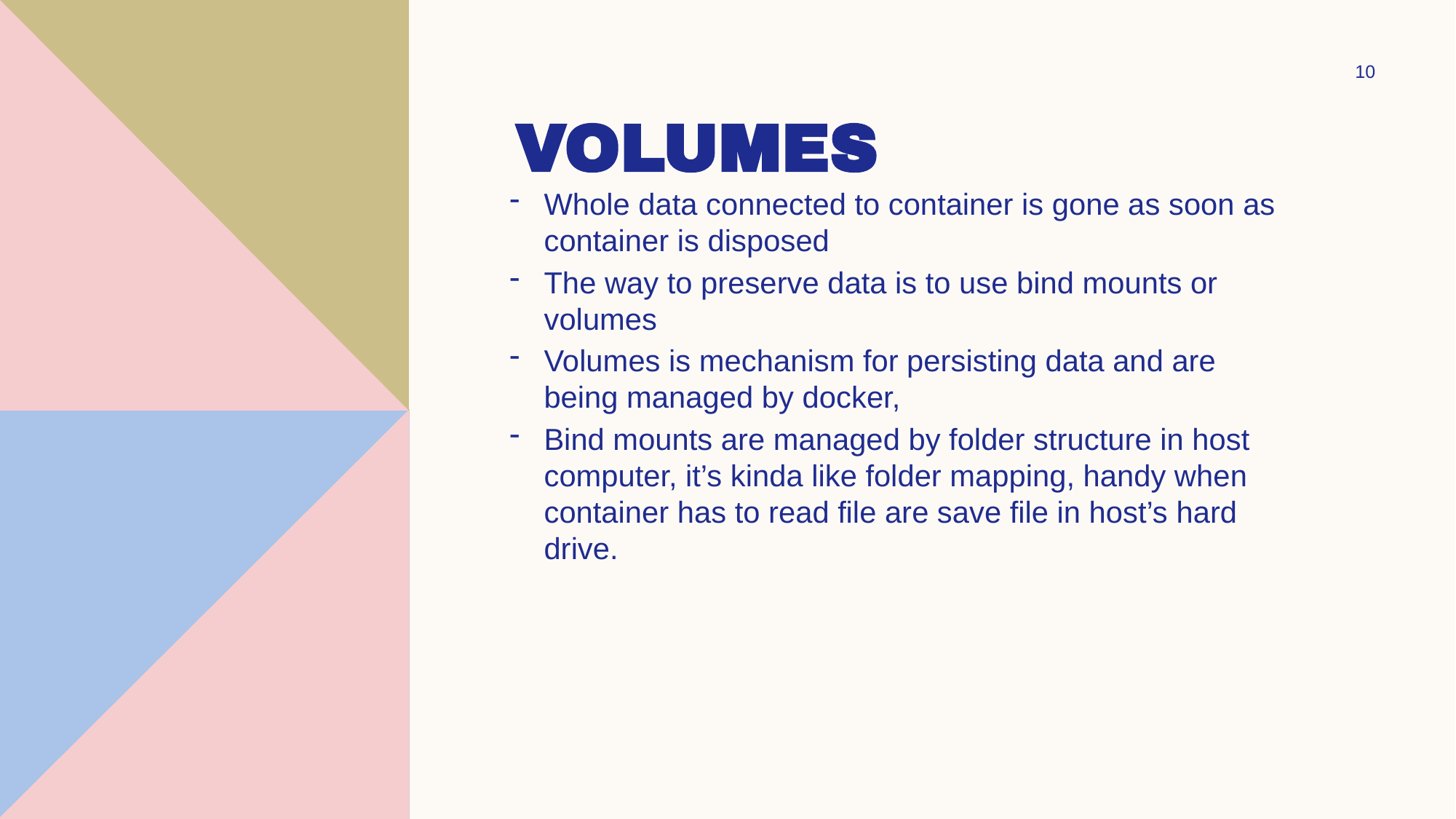

10
# Volumes
Whole data connected to container is gone as soon as container is disposed
The way to preserve data is to use bind mounts or volumes
Volumes is mechanism for persisting data and are being managed by docker,
Bind mounts are managed by folder structure in host computer, it’s kinda like folder mapping, handy when container has to read file are save file in host’s hard drive.